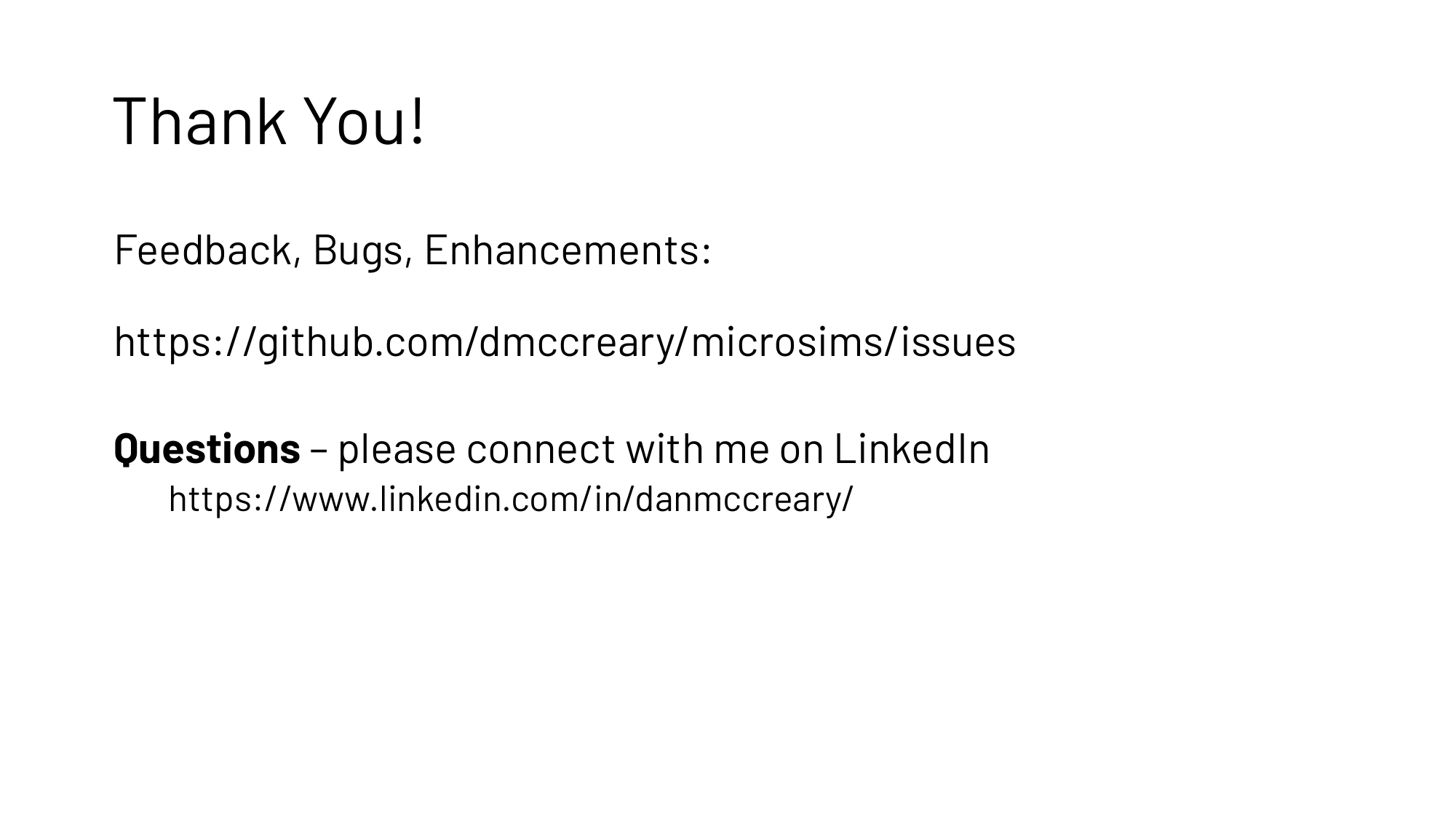

# Thank You!
Feedback, Bugs, Enhancements:
https://github.com/dmccreary/microsims/issues
Questions – please connect with me on LinkedIn
https://www.linkedin.com/in/danmccreary/